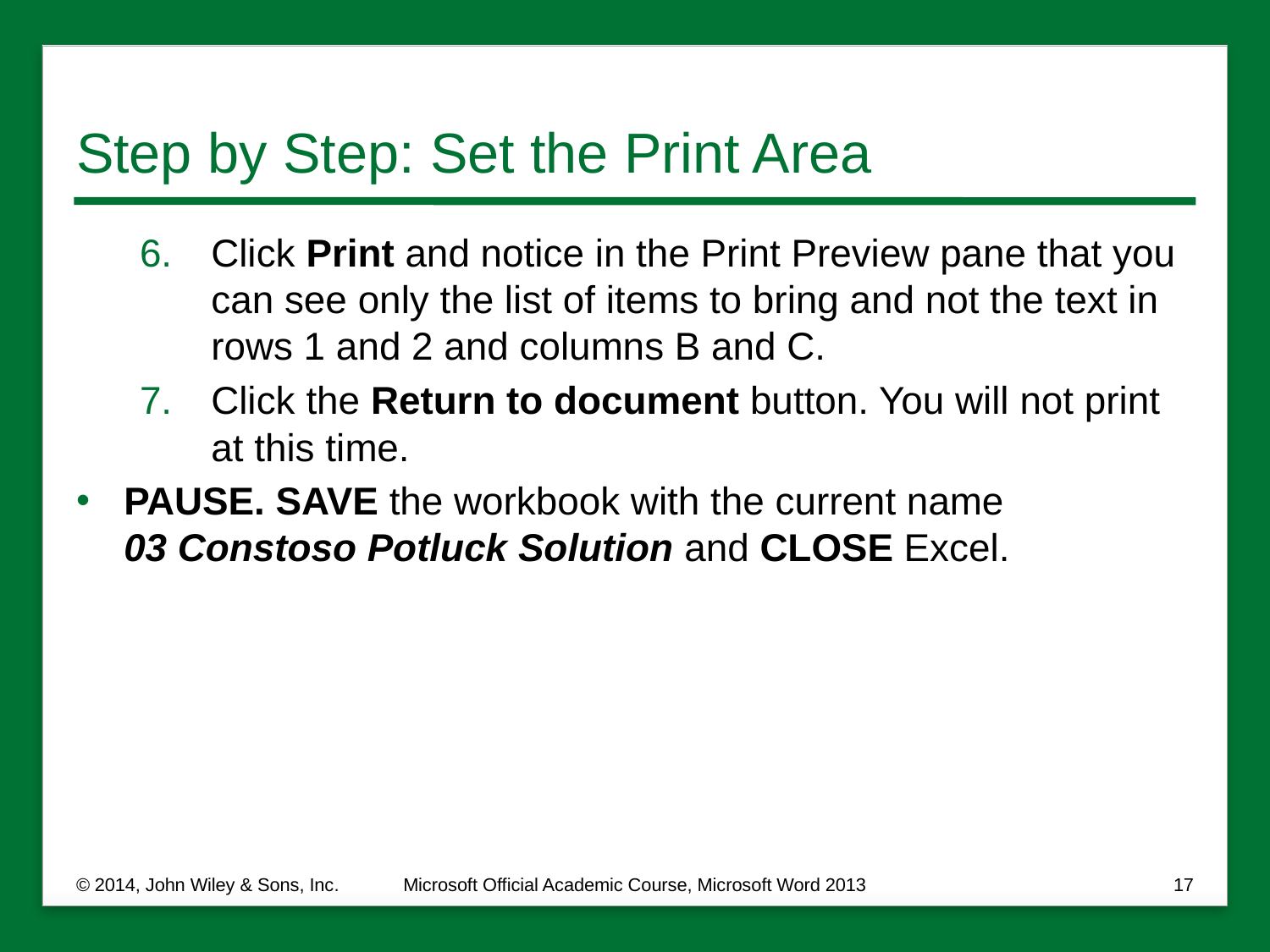

# Step by Step: Set the Print Area
Click Print and notice in the Print Preview pane that you can see only the list of items to bring and not the text in rows 1 and 2 and columns B and C.
Click the Return to document button. You will not print at this time.
PAUSE. SAVE the workbook with the current name
03 Constoso Potluck Solution and CLOSE Excel.
© 2014, John Wiley & Sons, Inc.
Microsoft Official Academic Course, Microsoft Word 2013
17